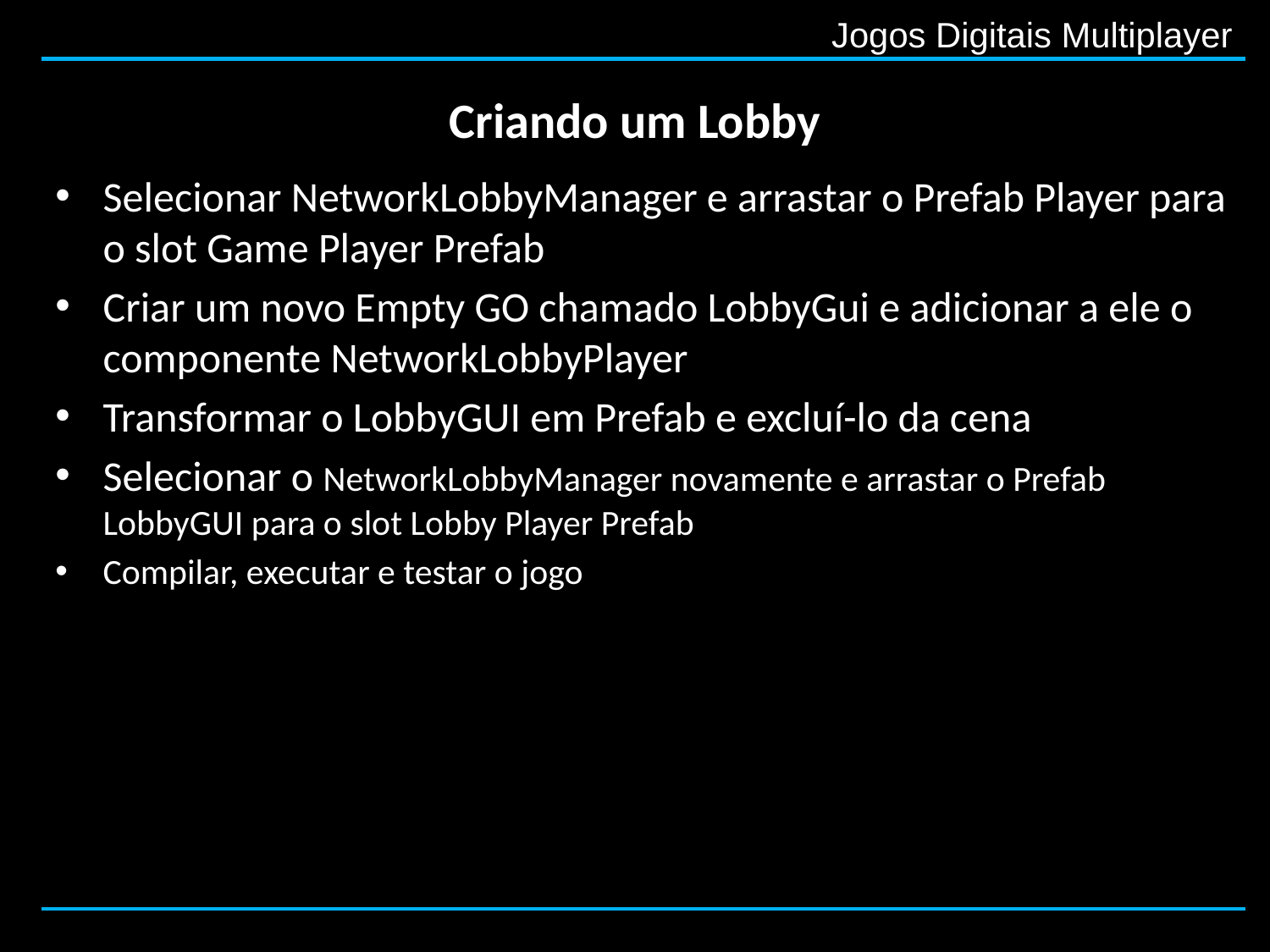

# Criando um Lobby
Selecionar NetworkLobbyManager e arrastar o Prefab Player para o slot Game Player Prefab
Criar um novo Empty GO chamado LobbyGui e adicionar a ele o componente NetworkLobbyPlayer
Transformar o LobbyGUI em Prefab e excluí-lo da cena
Selecionar o NetworkLobbyManager novamente e arrastar o Prefab LobbyGUI para o slot Lobby Player Prefab
Compilar, executar e testar o jogo